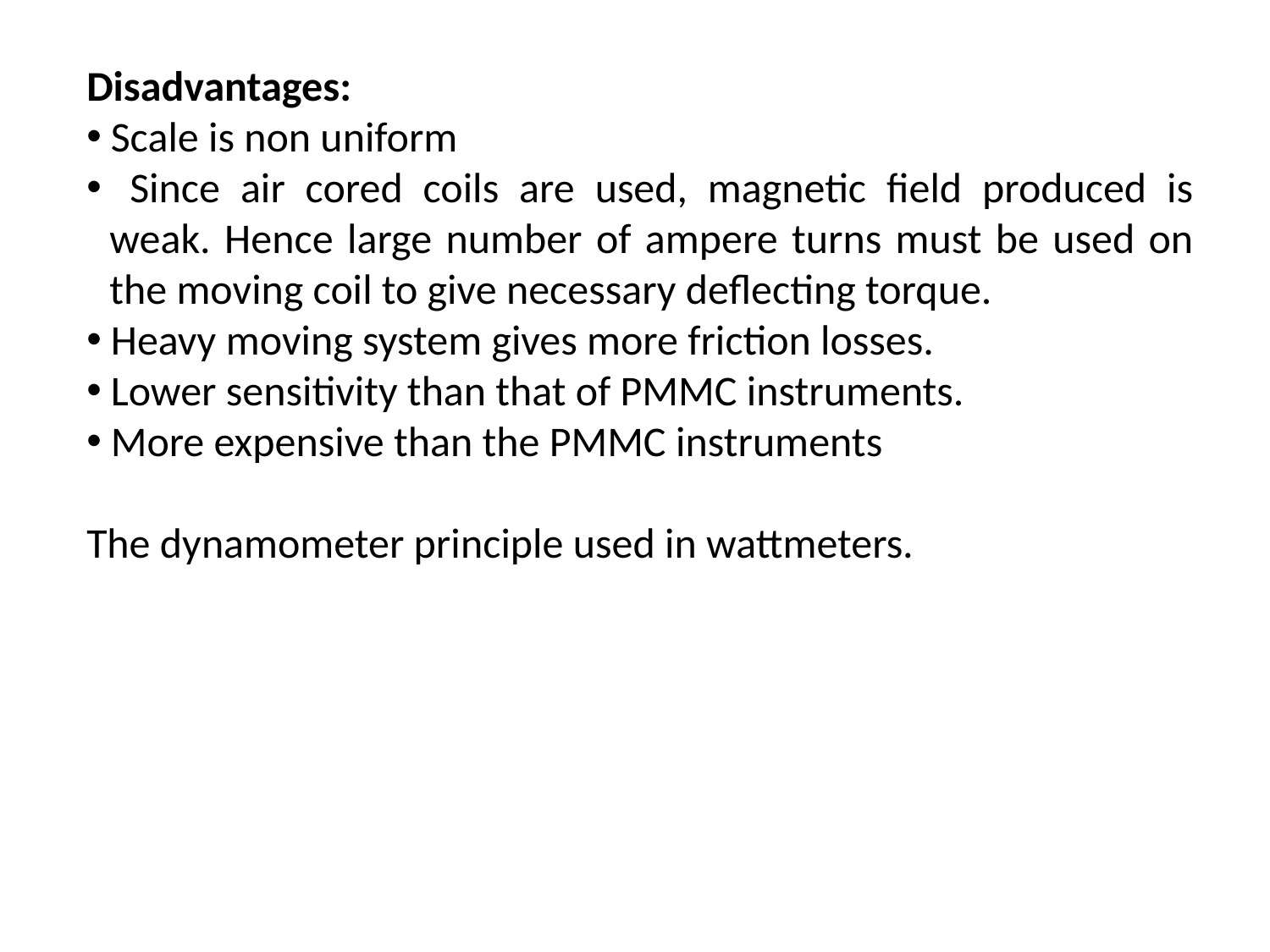

Disadvantages:
 Scale is non uniform
 Since air cored coils are used, magnetic field produced is weak. Hence large number of ampere turns must be used on the moving coil to give necessary deflecting torque.
 Heavy moving system gives more friction losses.
 Lower sensitivity than that of PMMC instruments.
 More expensive than the PMMC instruments

The dynamometer principle used in wattmeters.